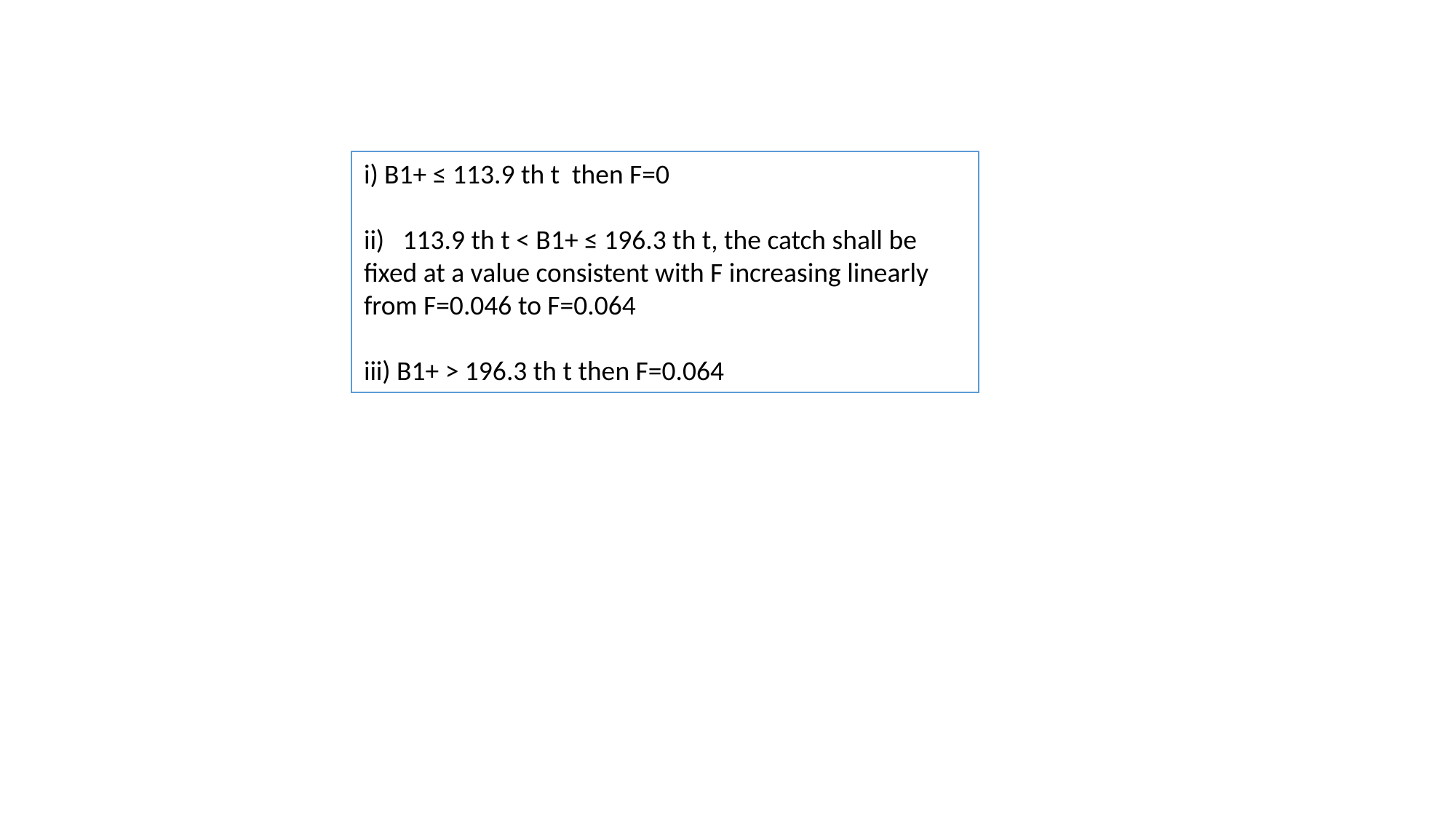

i) B1+ ≤ 113.9 th t  then F=0

ii)   113.9 th t < B1+ ≤ 196.3 th t, the catch shall be fixed at a value consistent with F increasing linearly from F=0.046 to F=0.064

iii) B1+ > 196.3 th t then F=0.064
1